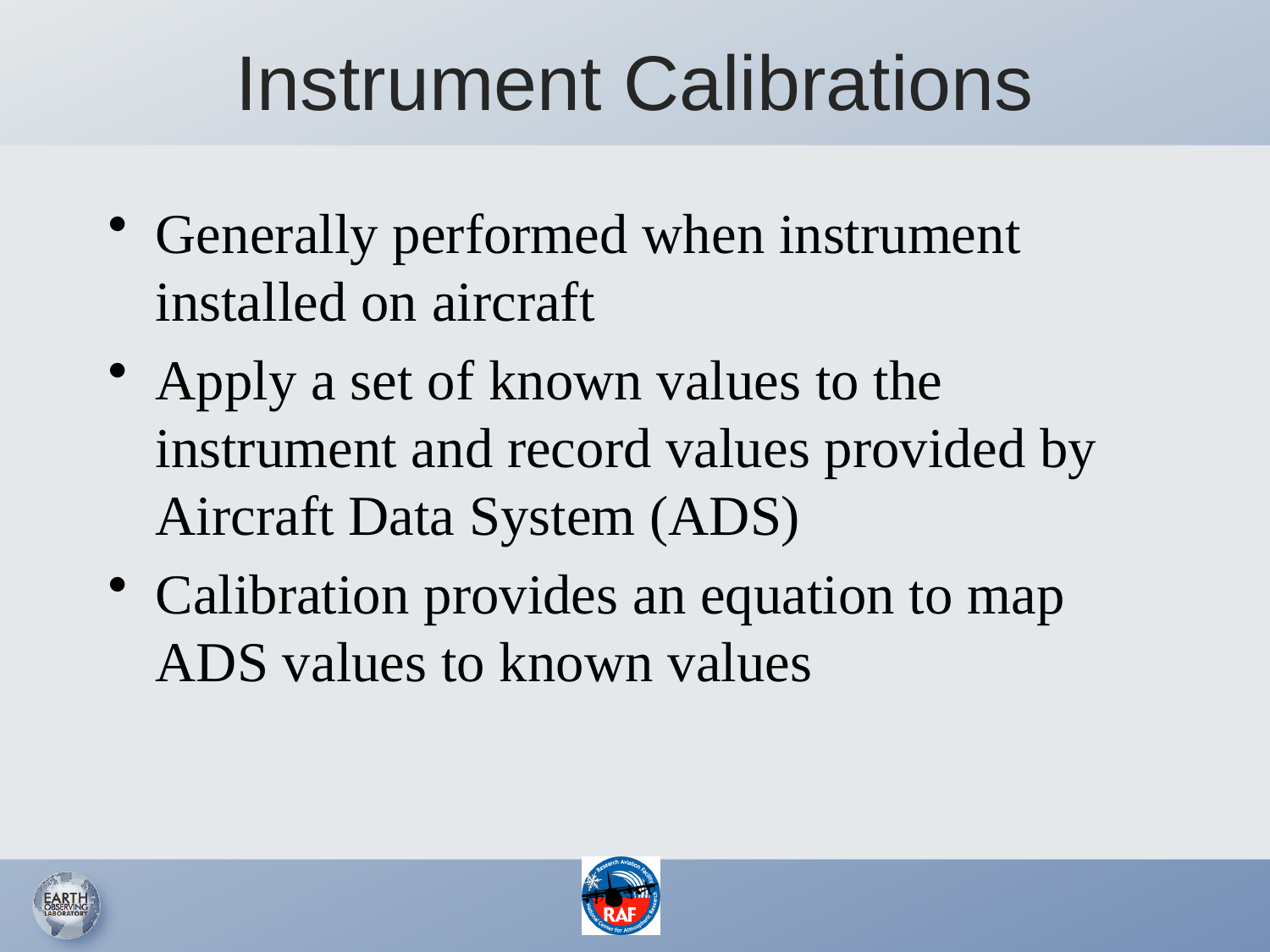

# Instrument Calibrations
Generally performed when instrument installed on aircraft
Apply a set of known values to the instrument and record values provided by Aircraft Data System (ADS)
Calibration provides an equation to map ADS values to known values